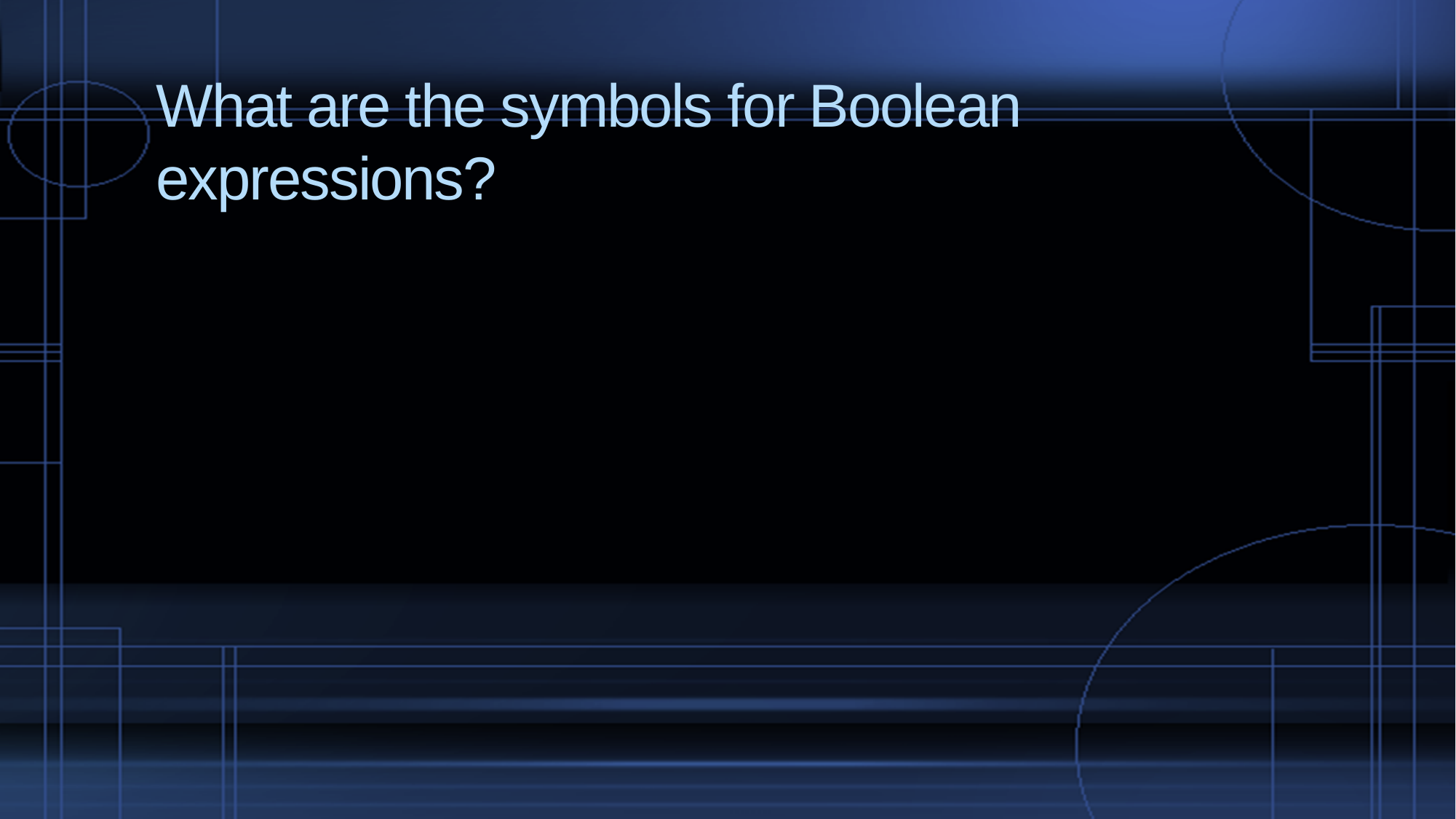

# What are the symbols for Boolean expressions?